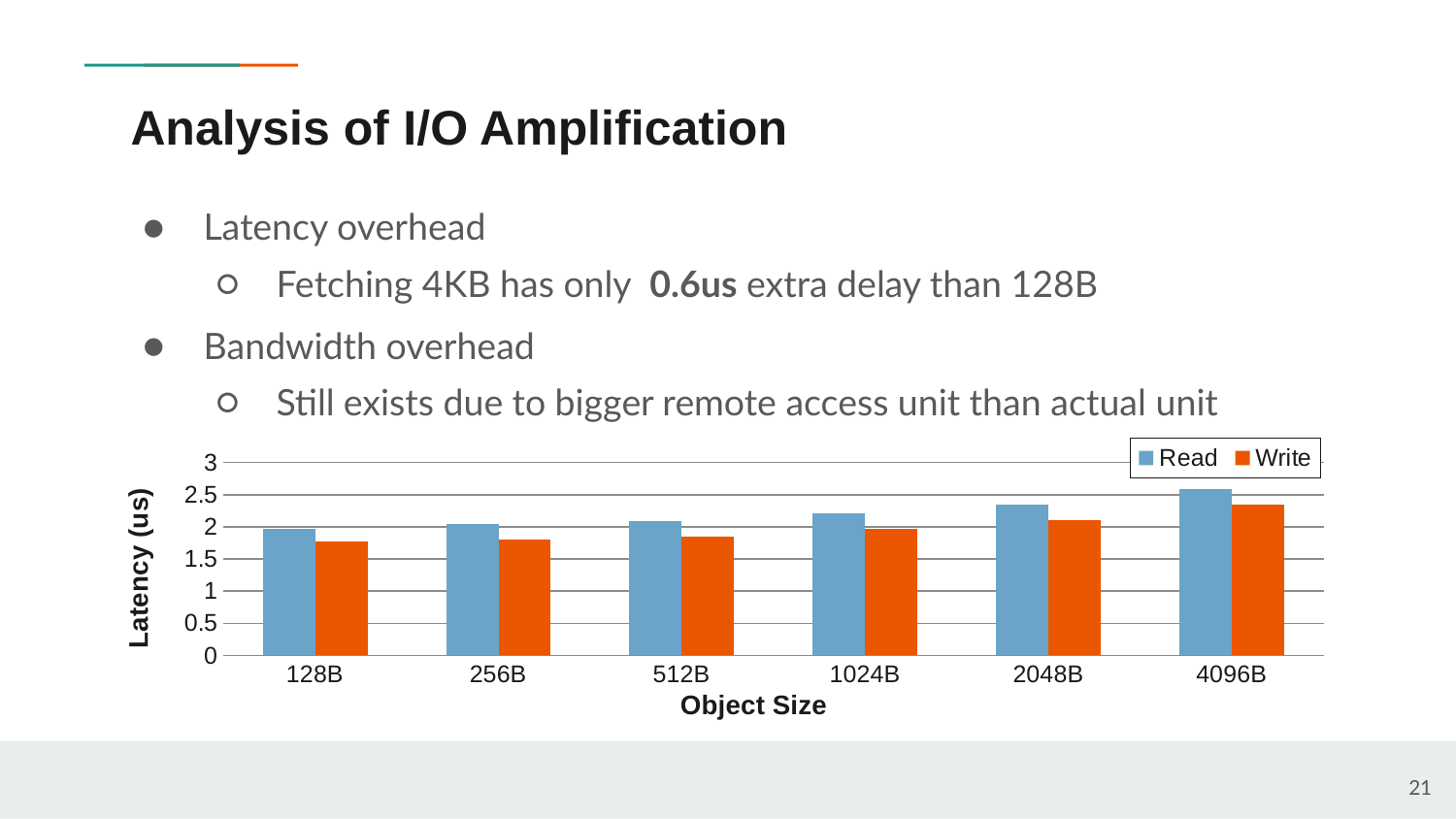

# Analysis of I/O Amplification
Latency overhead
Fetching 4KB has only  0.6us extra delay than 128B
Bandwidth overhead
Still exists due to bigger remote access unit than actual unit

### Chart

| Category | Read | Write |
|---|---|---|
| 128B | 1.9623 | 1.7703 |
| 256B | 2.0376 | 1.7995 |
| 512B | 2.082 | 1.8461 |
| 1024B | 2.2139 | 1.9603 |
| 2048B | 2.3434 | 2.106 |
| 4096B | 2.5808 | 2.3399 |
21